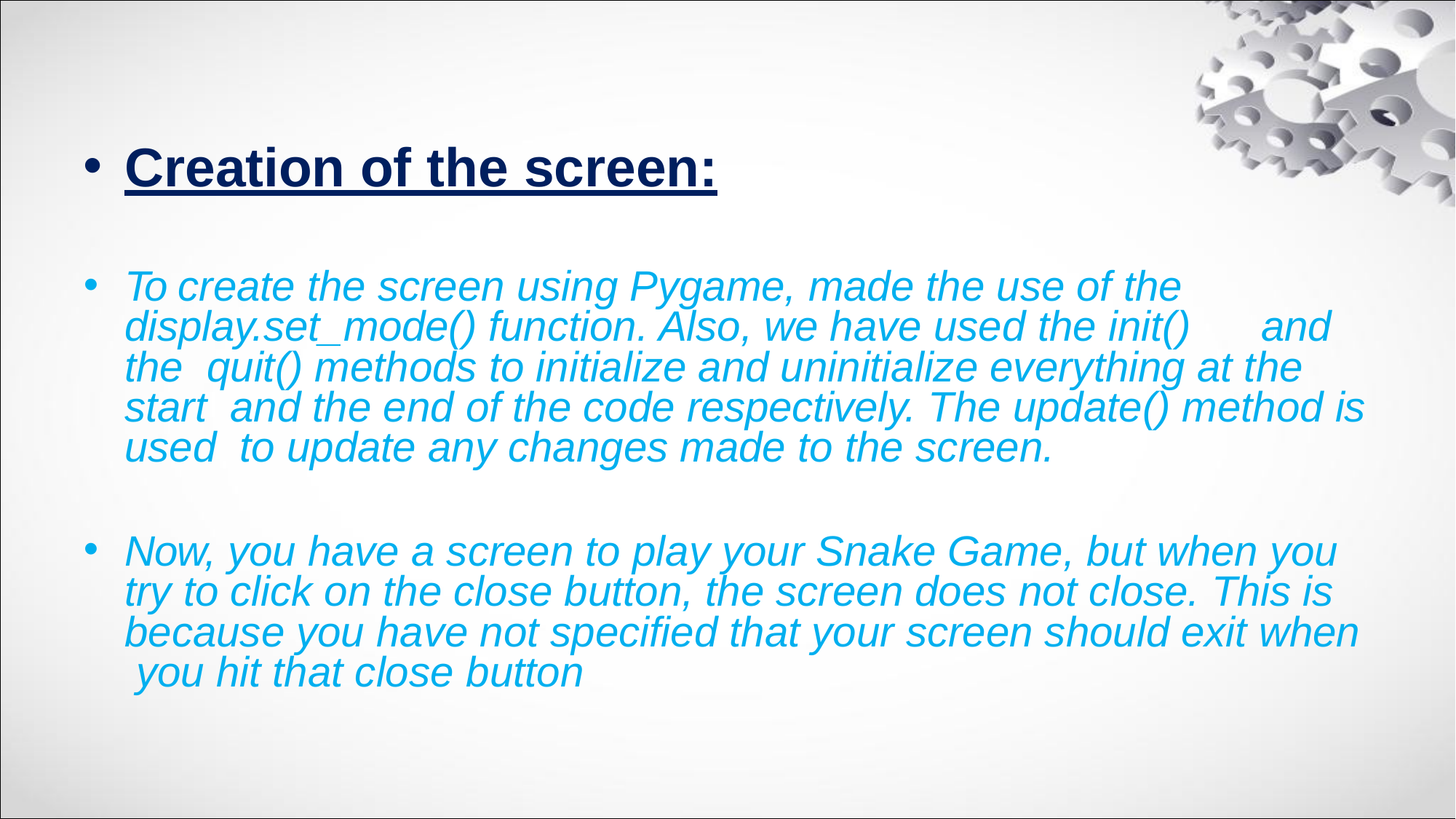

Creation of the screen:

To create the screen using Pygame, made the use of the  display.set_mode() function. Also, we have used the init()	and the  quit() methods to initialize and uninitialize everything at the start  and the end of the code respectively. The update() method is used  to update any changes made to the screen.

Now, you have a screen to play your Snake Game, but when you  try to click on the close button, the screen does not close. This is  because you have not specified that your screen should exit when  you hit that close button